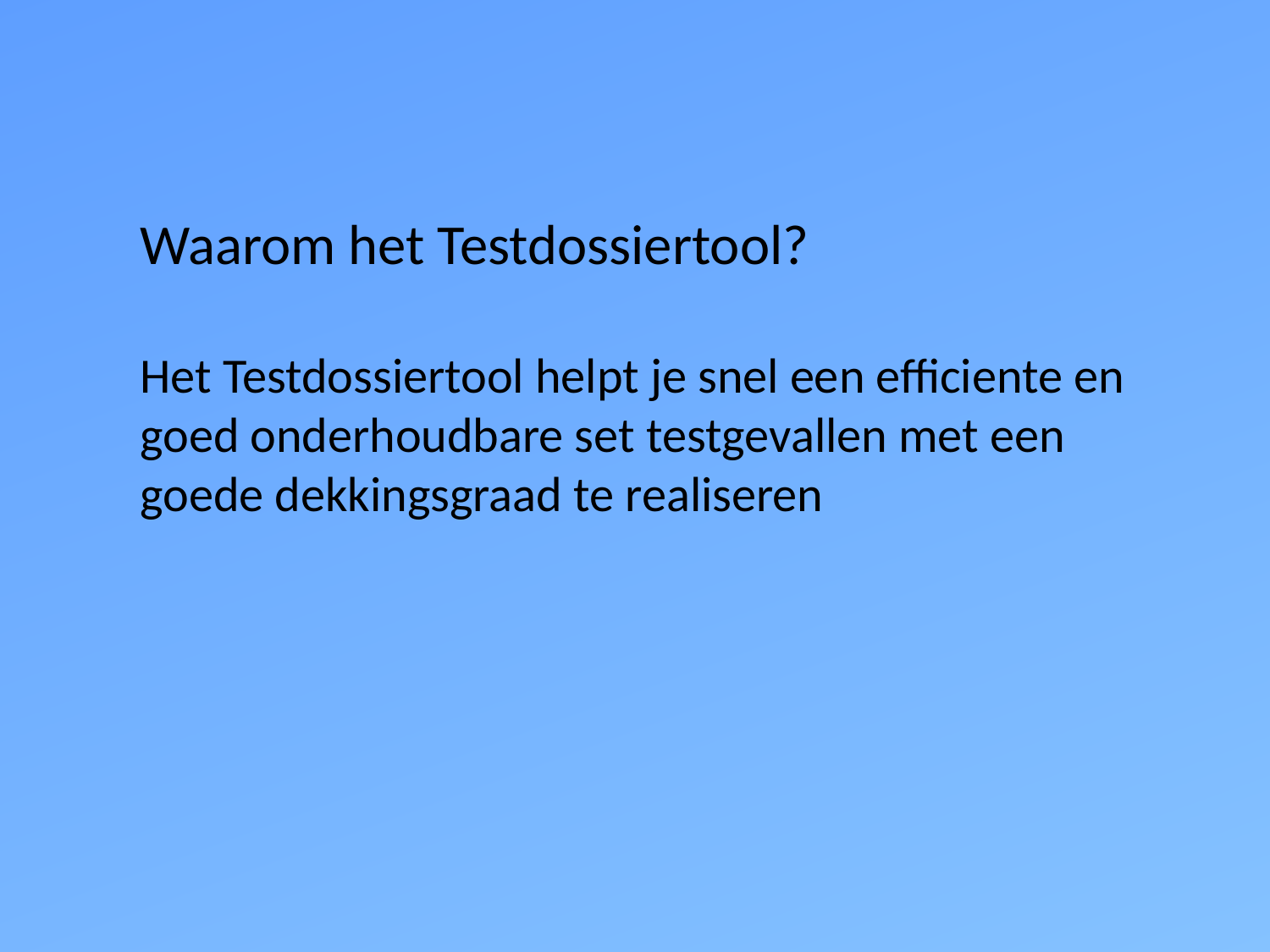

Waarom het Testdossiertool?

Het Testdossiertool helpt je snel een efficiente en goed onderhoudbare set testgevallen met een goede dekkingsgraad te realiseren